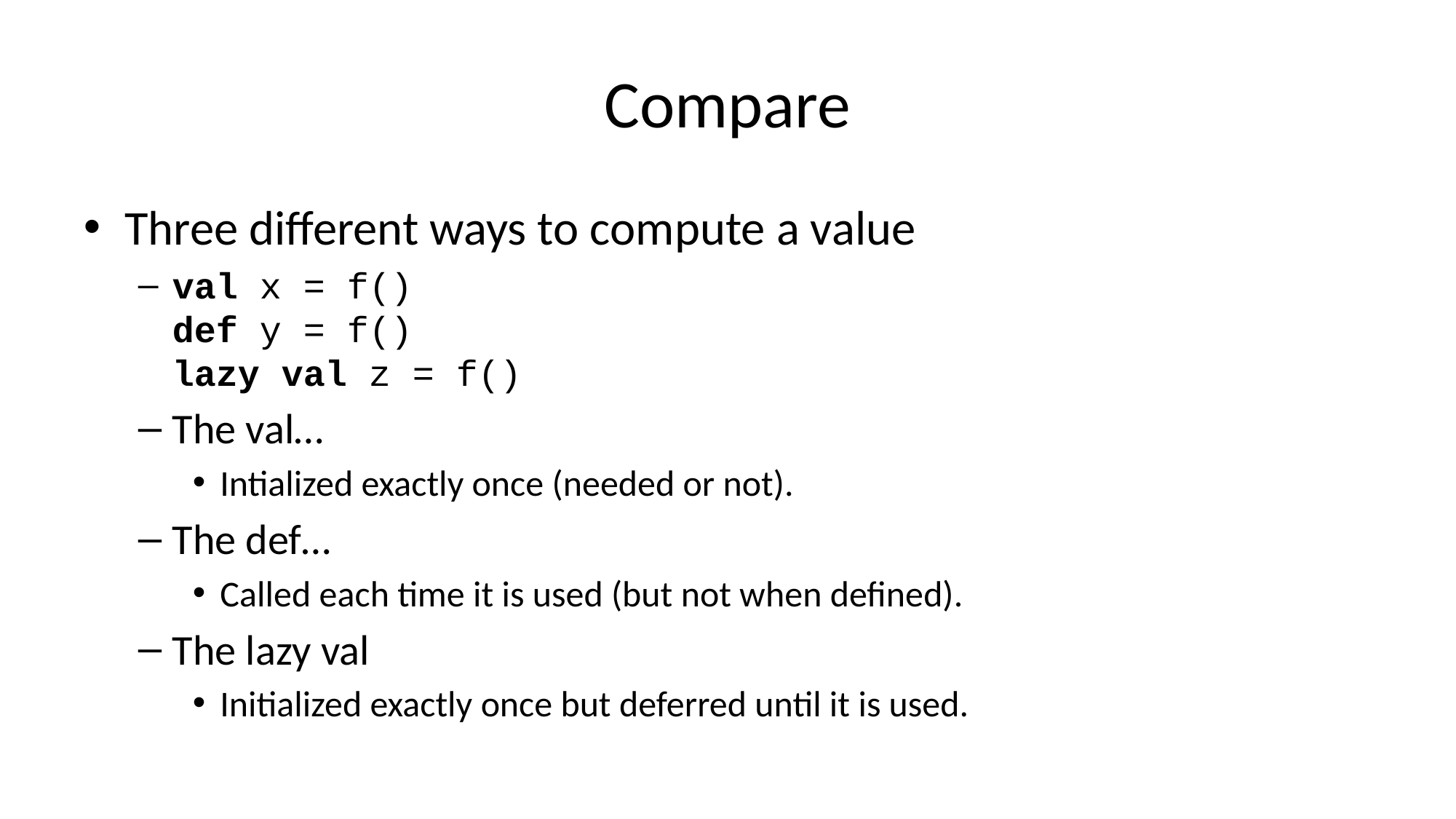

# Compare
Three different ways to compute a value
val x = f()
def y = f()
lazy val z = f()
The val…
Intialized exactly once (needed or not).
The def…
Called each time it is used (but not when defined).
The lazy val
Initialized exactly once but deferred until it is used.